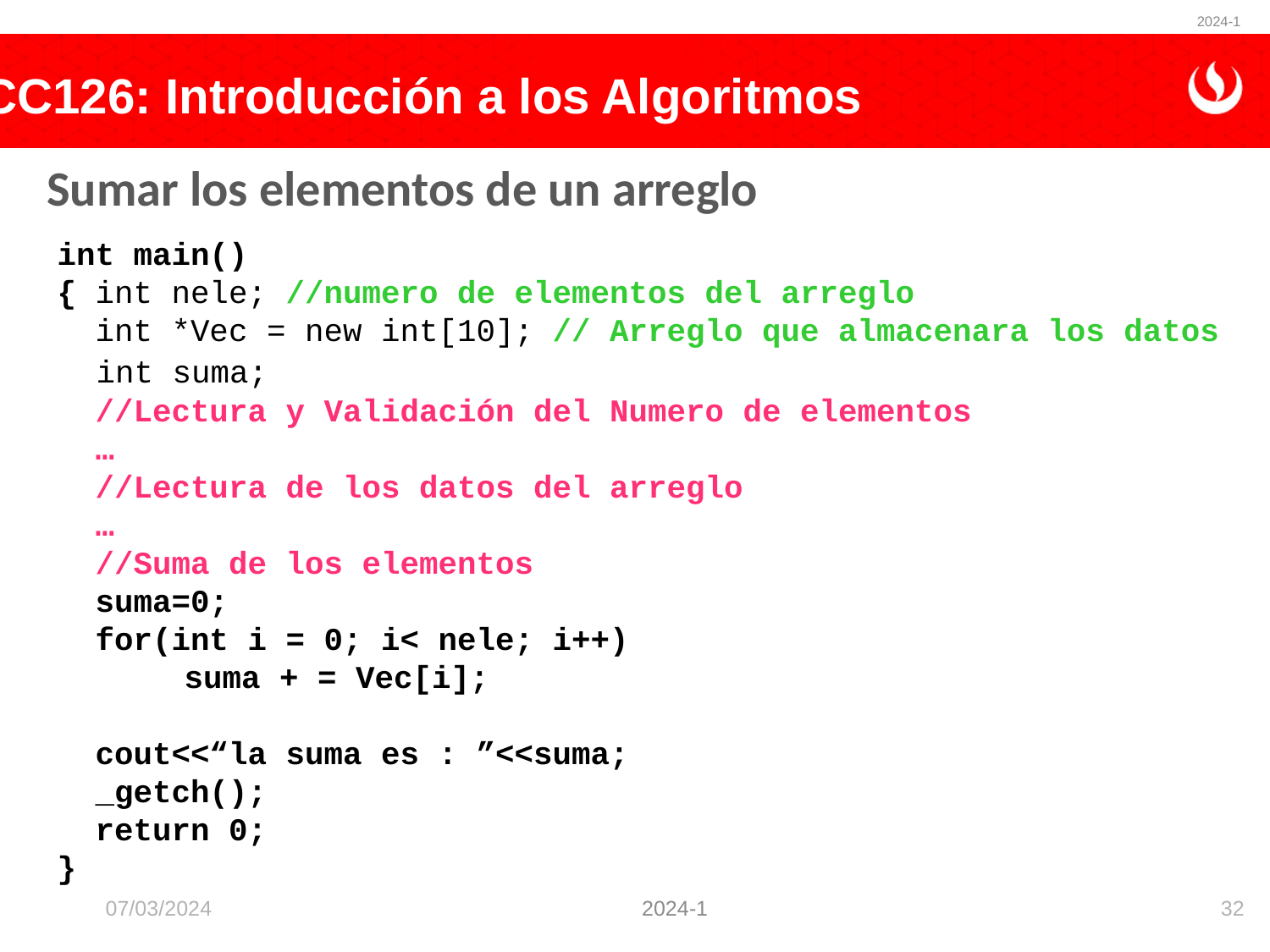

2024-1
# Sumar los elementos de un arreglo
int main()
{ int nele; //numero de elementos del arreglo
  int *Vec = new int[10]; // Arreglo que almacenara los datos
    int suma;
  //Lectura y Validación del Numero de elementos
  …
  //Lectura de los datos del arreglo
  …
  //Suma de los elementos
  suma=0;
  for(int i = 0; i< nele; i++)
  	suma + = Vec[i];

  cout<<“la suma es : ”<<suma;
  _getch();
  return 0;
}
07/03/2024
32